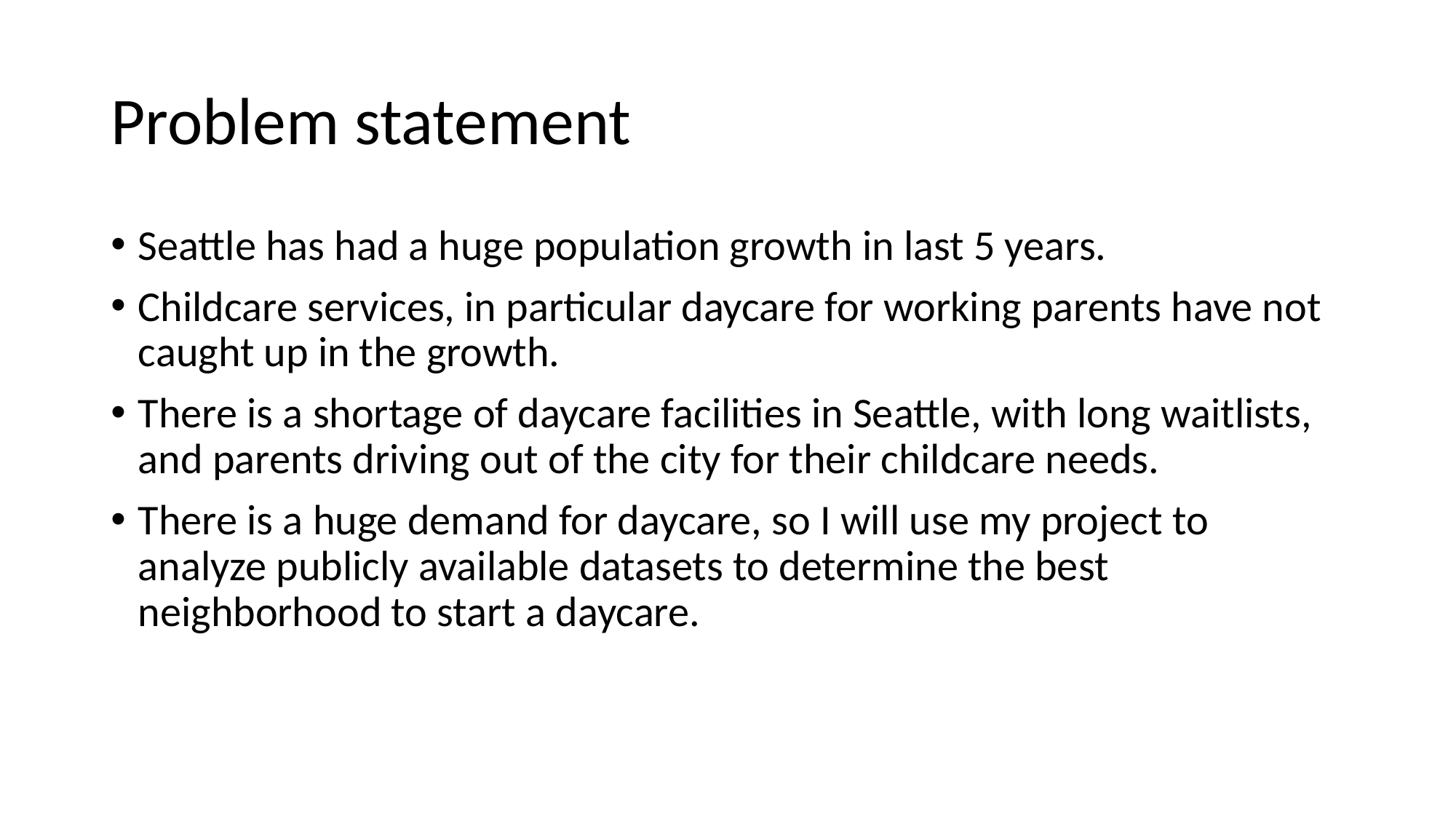

# Problem statement
Seattle has had a huge population growth in last 5 years.
Childcare services, in particular daycare for working parents have not caught up in the growth.
There is a shortage of daycare facilities in Seattle, with long waitlists, and parents driving out of the city for their childcare needs.
There is a huge demand for daycare, so I will use my project to analyze publicly available datasets to determine the best neighborhood to start a daycare.